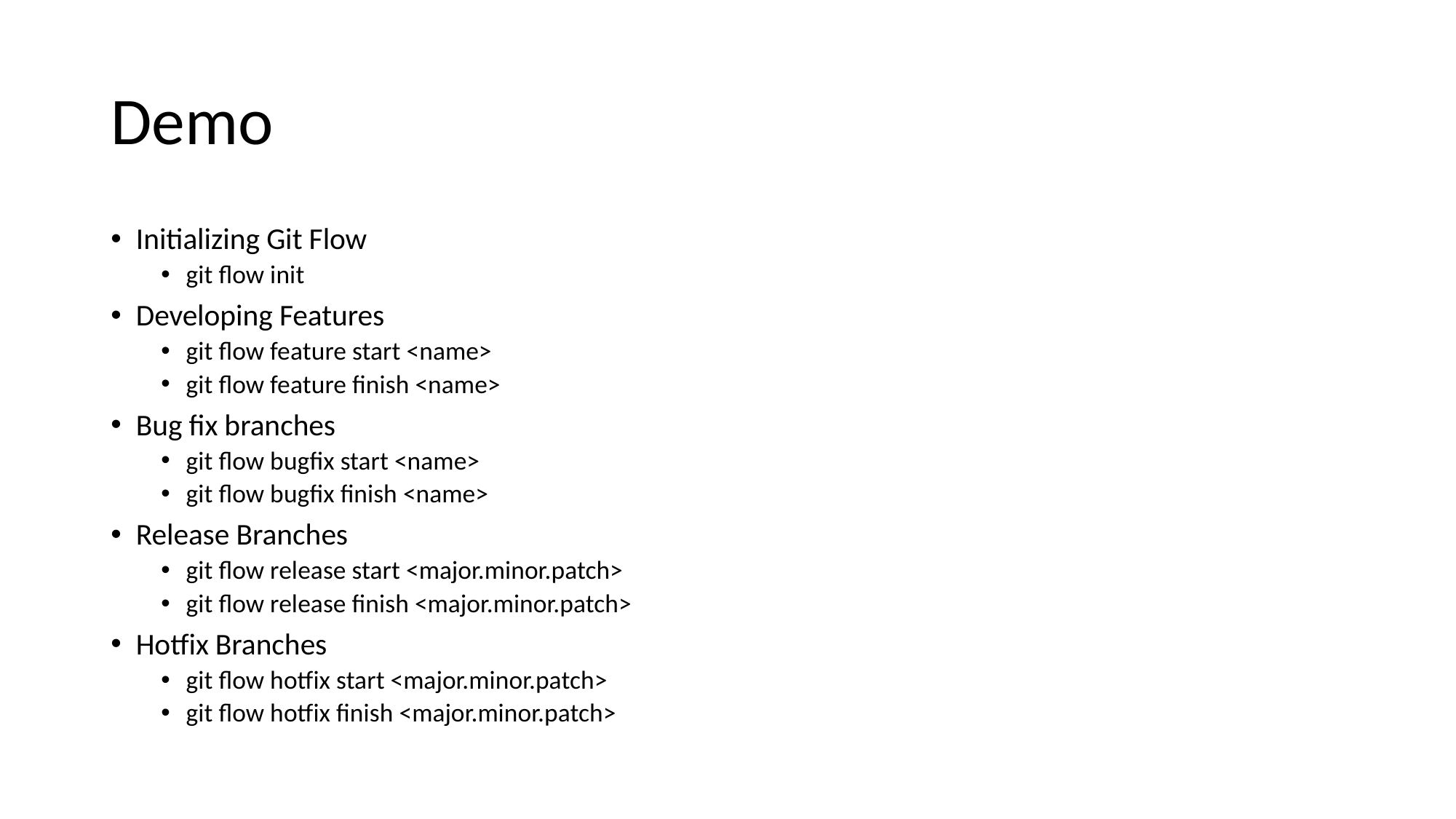

# Demo
Initializing Git Flow
git flow init
Developing Features
git flow feature start <name>
git flow feature finish <name>
Bug fix branches
git flow bugfix start <name>
git flow bugfix finish <name>
Release Branches
git flow release start <major.minor.patch>
git flow release finish <major.minor.patch>
Hotfix Branches
git flow hotfix start <major.minor.patch>
git flow hotfix finish <major.minor.patch>